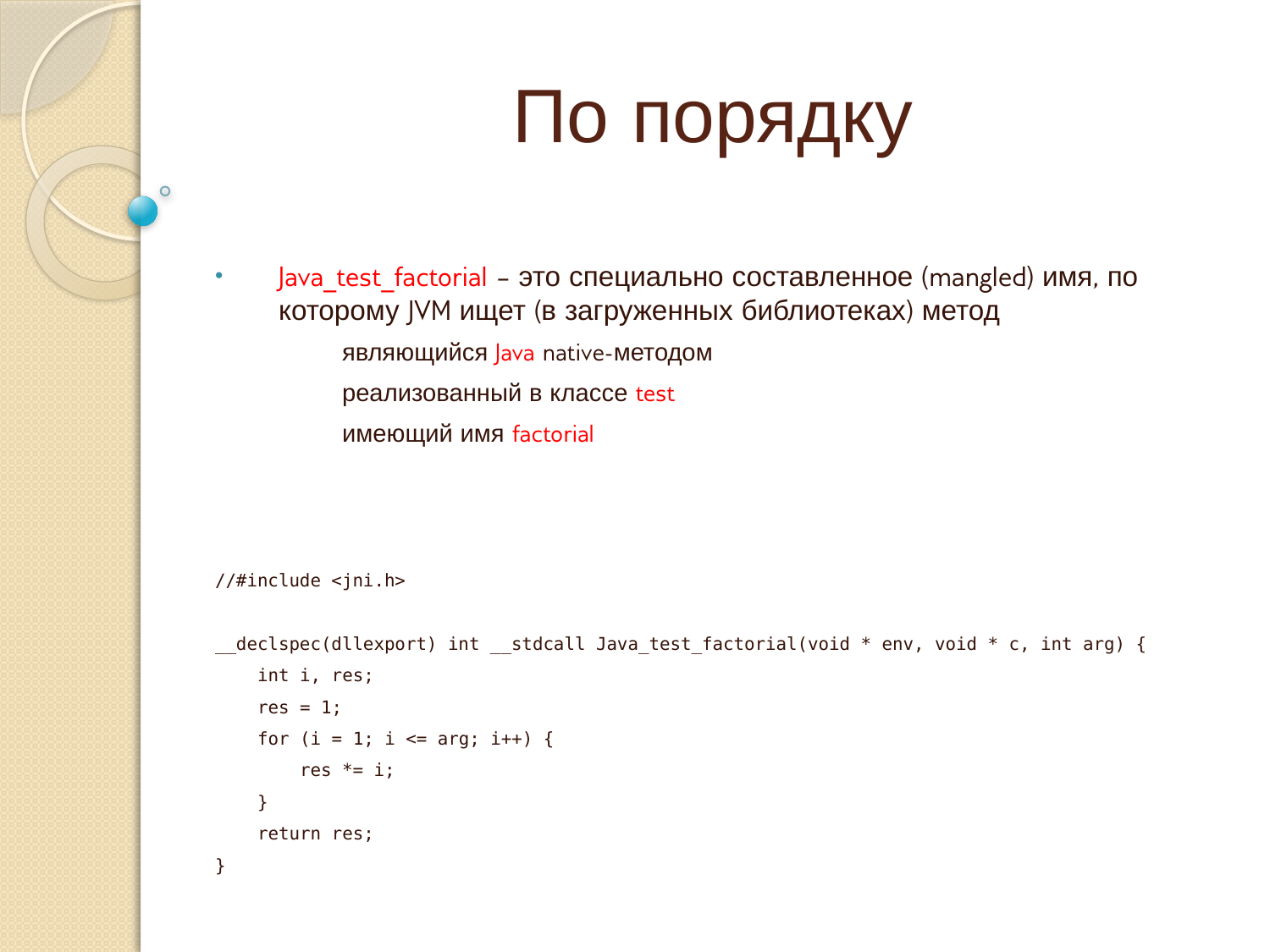

# По порядку
Java_test_factorial – это специально составленное (mangled) имя, по которому JVM ищет (в загруженных библиотеках) метод
	являющийся Java native-методом
	реализованный в классе test
	имеющий имя factorial

//#include <jni.h>

__declspec(dllexport) int __stdcall Java_test_factorial(void * env, void * c, int arg) {
    int i, res;
    res = 1;
    for (i = 1; i <= arg; i++) {
        res *= i;
    }
    return res;
}